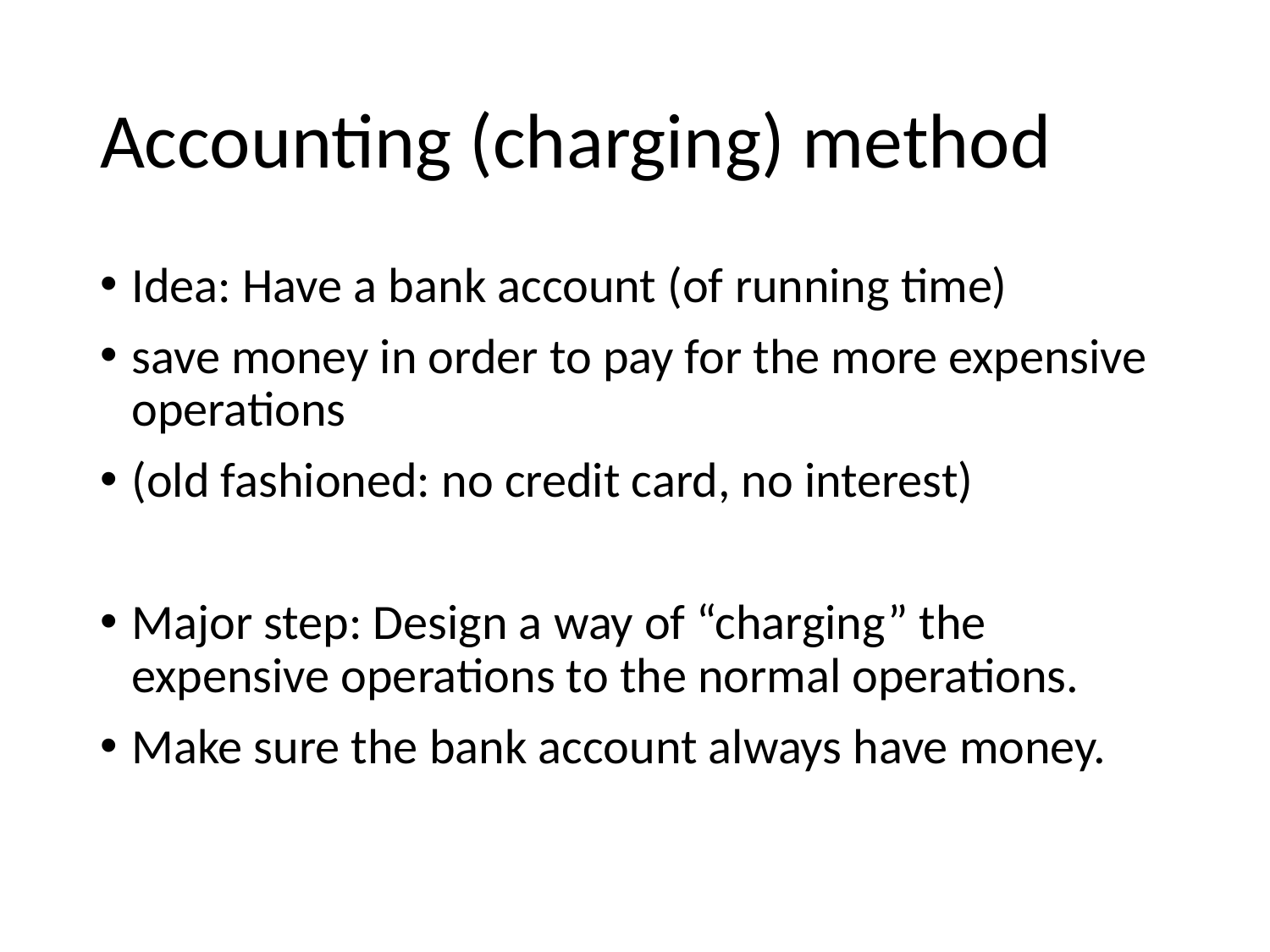

# Accounting (charging) method
Idea: Have a bank account (of running time)
save money in order to pay for the more expensive operations
(old fashioned: no credit card, no interest)

Major step: Design a way of “charging” the expensive operations to the normal operations.
Make sure the bank account always have money.